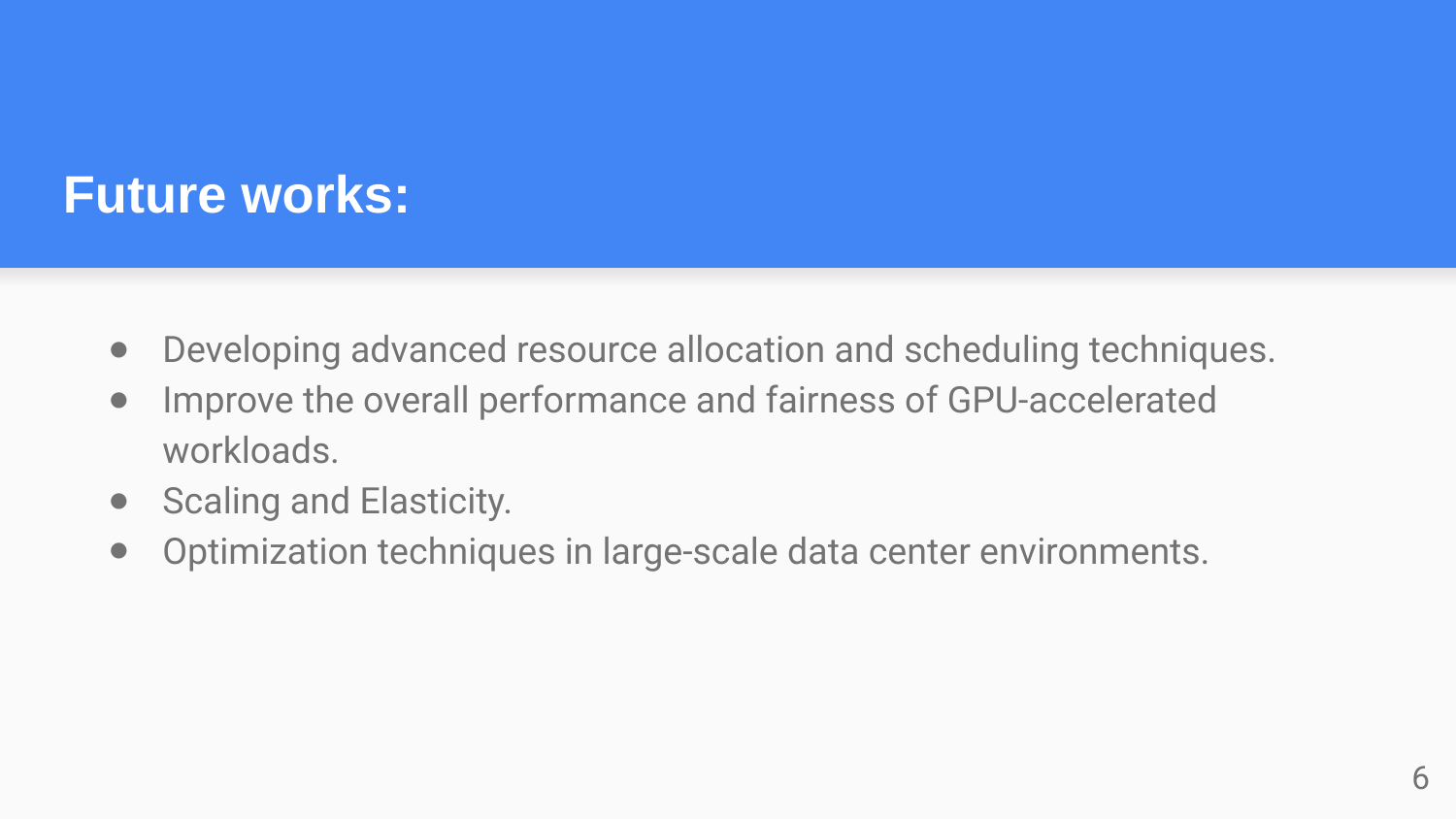

# Future works:
Developing advanced resource allocation and scheduling techniques.
Improve the overall performance and fairness of GPU-accelerated workloads.
Scaling and Elasticity.
Optimization techniques in large-scale data center environments.

6